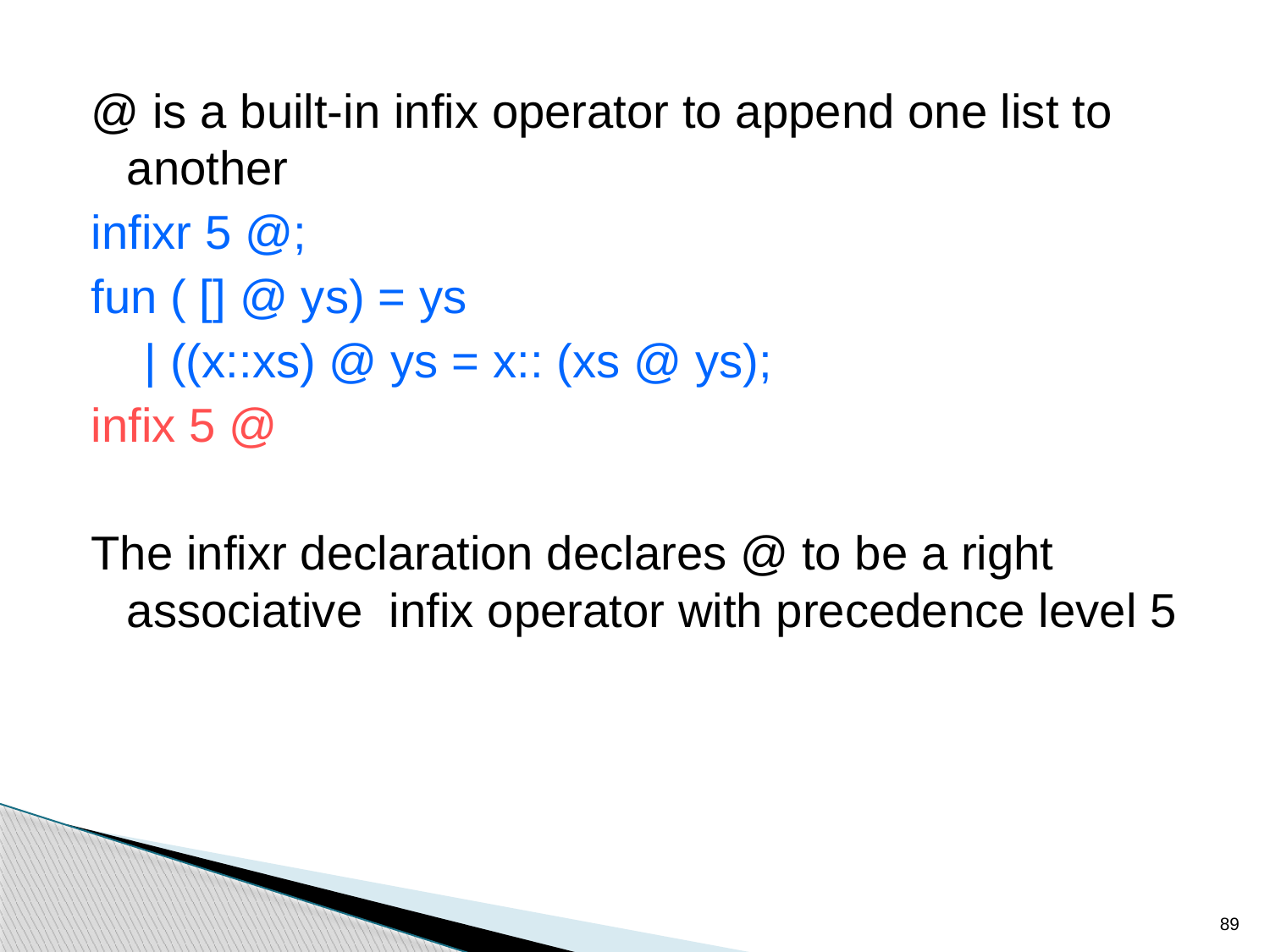

@ is a built-in infix operator to append one list to another
infixr 5 @;
fun ( [] @ ys) = ys
    | ((x::xs) @ ys = x:: (xs @ ys);
infix 5 @

The infixr declaration declares @ to be a right associative  infix operator with precedence level 5
89